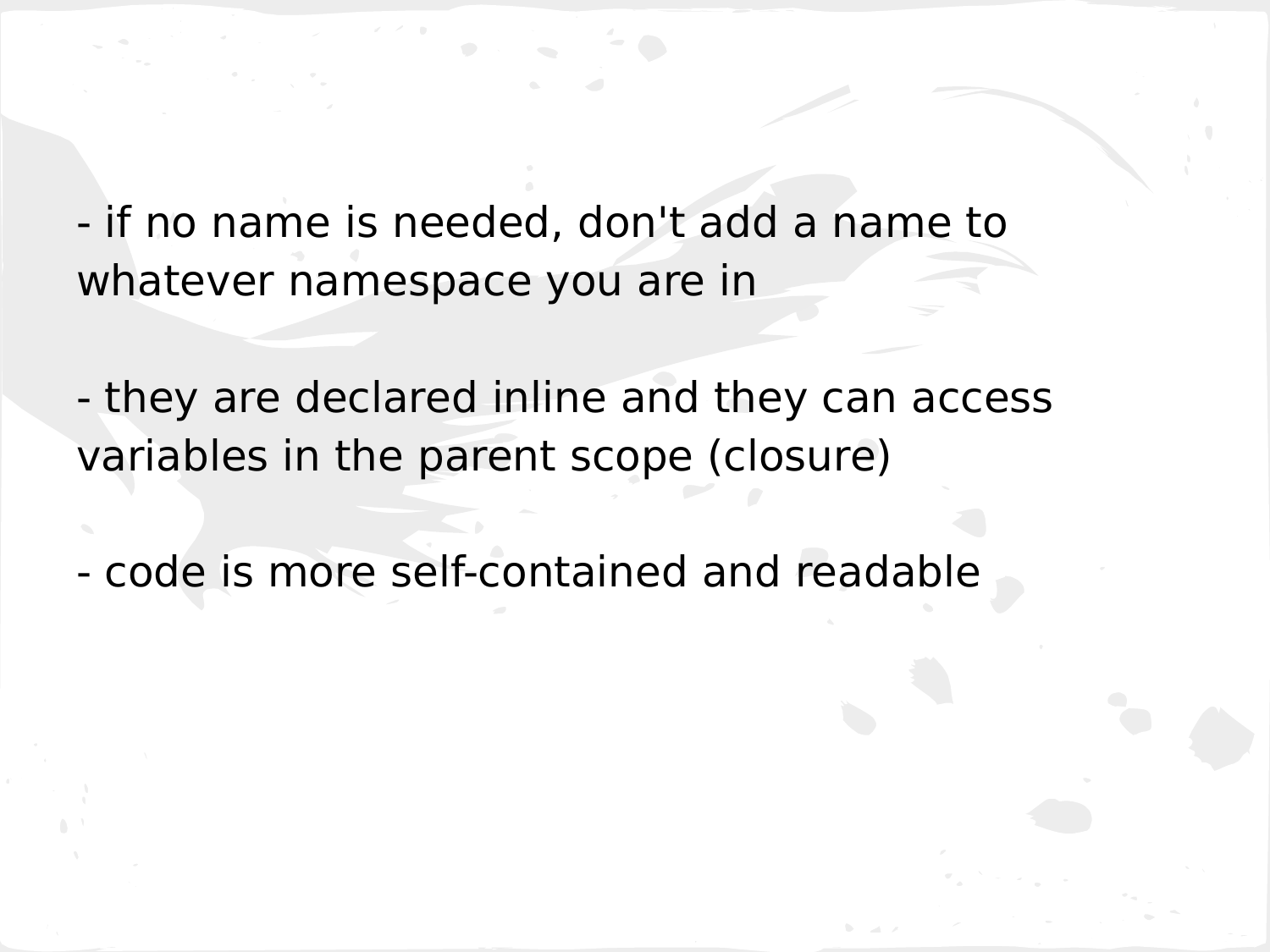

- if no name is needed, don't add a name to whatever namespace you are in

- they are declared inline and they can access variables in the parent scope (closure)

- code is more self-contained and readable